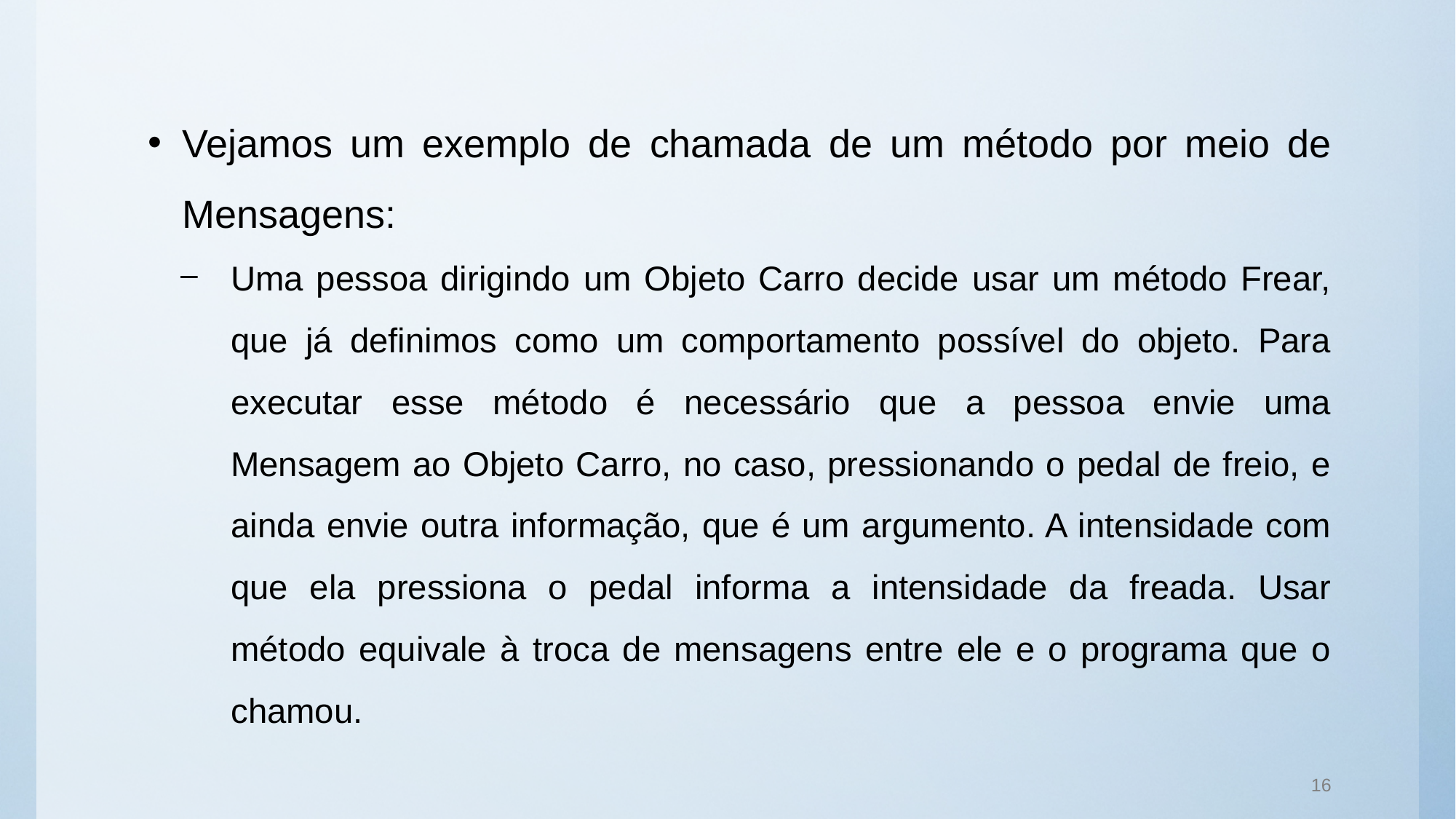

Vejamos um exemplo de chamada de um método por meio de Mensagens:
Uma pessoa dirigindo um Objeto Carro decide usar um método Frear, que já definimos como um comportamento possível do objeto. Para executar esse método é necessário que a pessoa envie uma Mensagem ao Objeto Carro, no caso, pressionando o pedal de freio, e ainda envie outra informação, que é um argumento. A intensidade com que ela pressiona o pedal informa a intensidade da freada. Usar método equivale à troca de mensagens entre ele e o programa que o chamou.
16